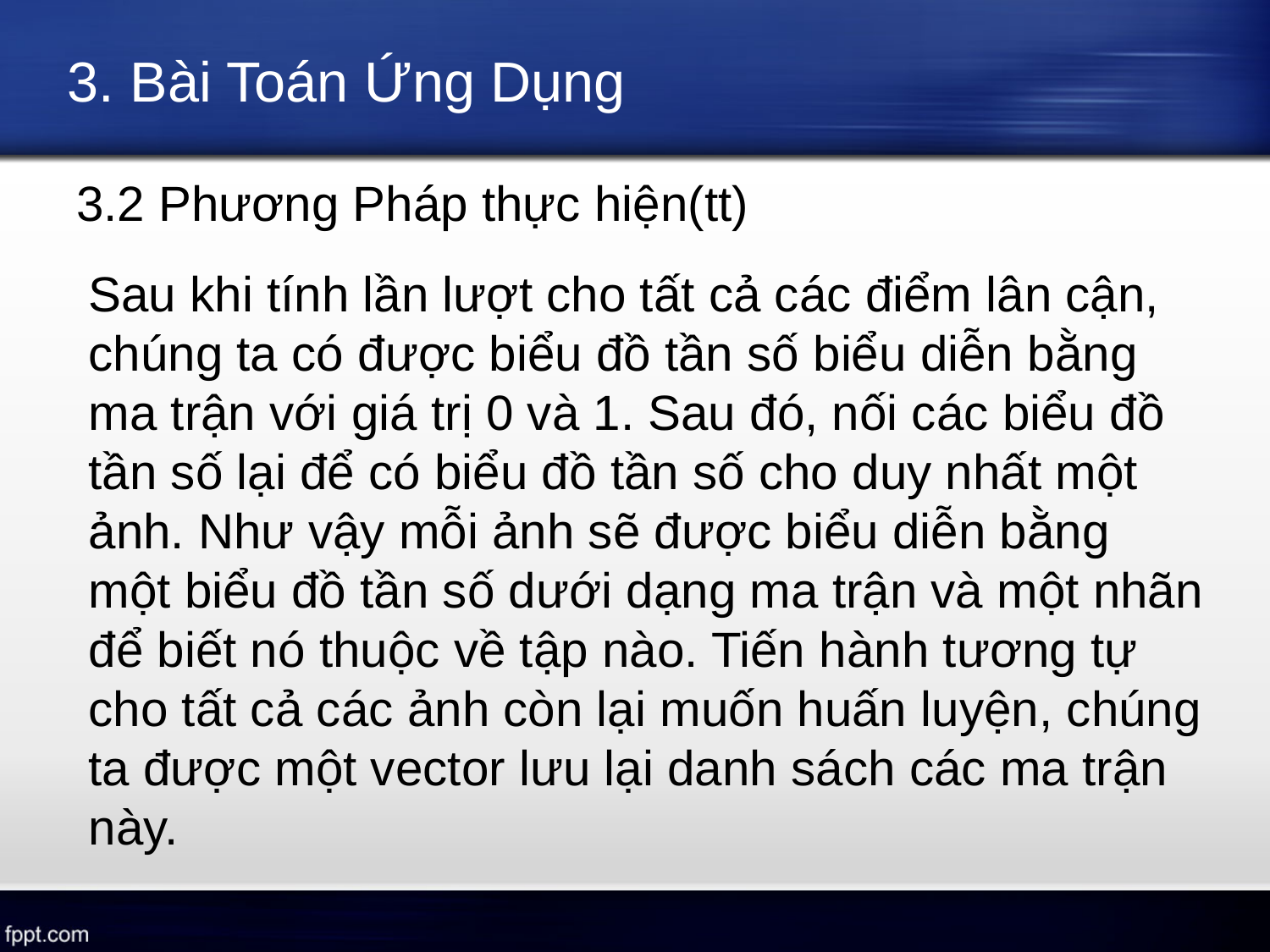

# 3. Bài Toán Ứng Dụng
3.2 Phương Pháp thực hiện(tt)
Sau khi tính lần lượt cho tất cả các điểm lân cận,
chúng ta có được biểu đồ tần số biểu diễn bằng
ma trận với giá trị 0 và 1. Sau đó, nối các biểu đồ
tần số lại để có biểu đồ tần số cho duy nhất một
ảnh. Như vậy mỗi ảnh sẽ được biểu diễn bằng
một biểu đồ tần số dưới dạng ma trận và một nhãn
để biết nó thuộc về tập nào. Tiến hành tương tự
cho tất cả các ảnh còn lại muốn huấn luyện, chúng
ta được một vector lưu lại danh sách các ma trận
này.

a